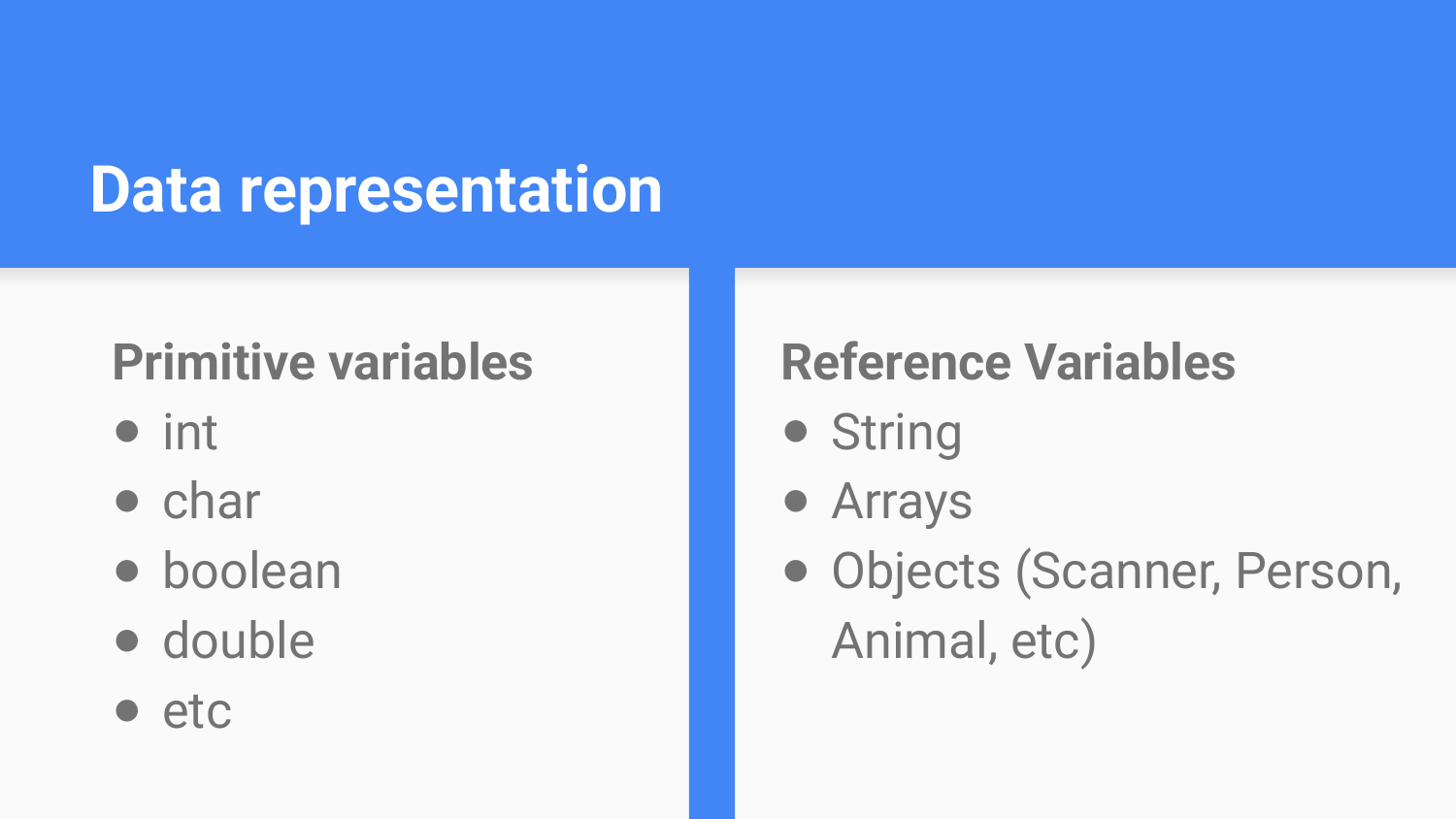

# Data representation

Primitive variables
int
char
boolean
double
etc
Reference Variables
String
Arrays
Objects (Scanner, Person, Animal, etc)